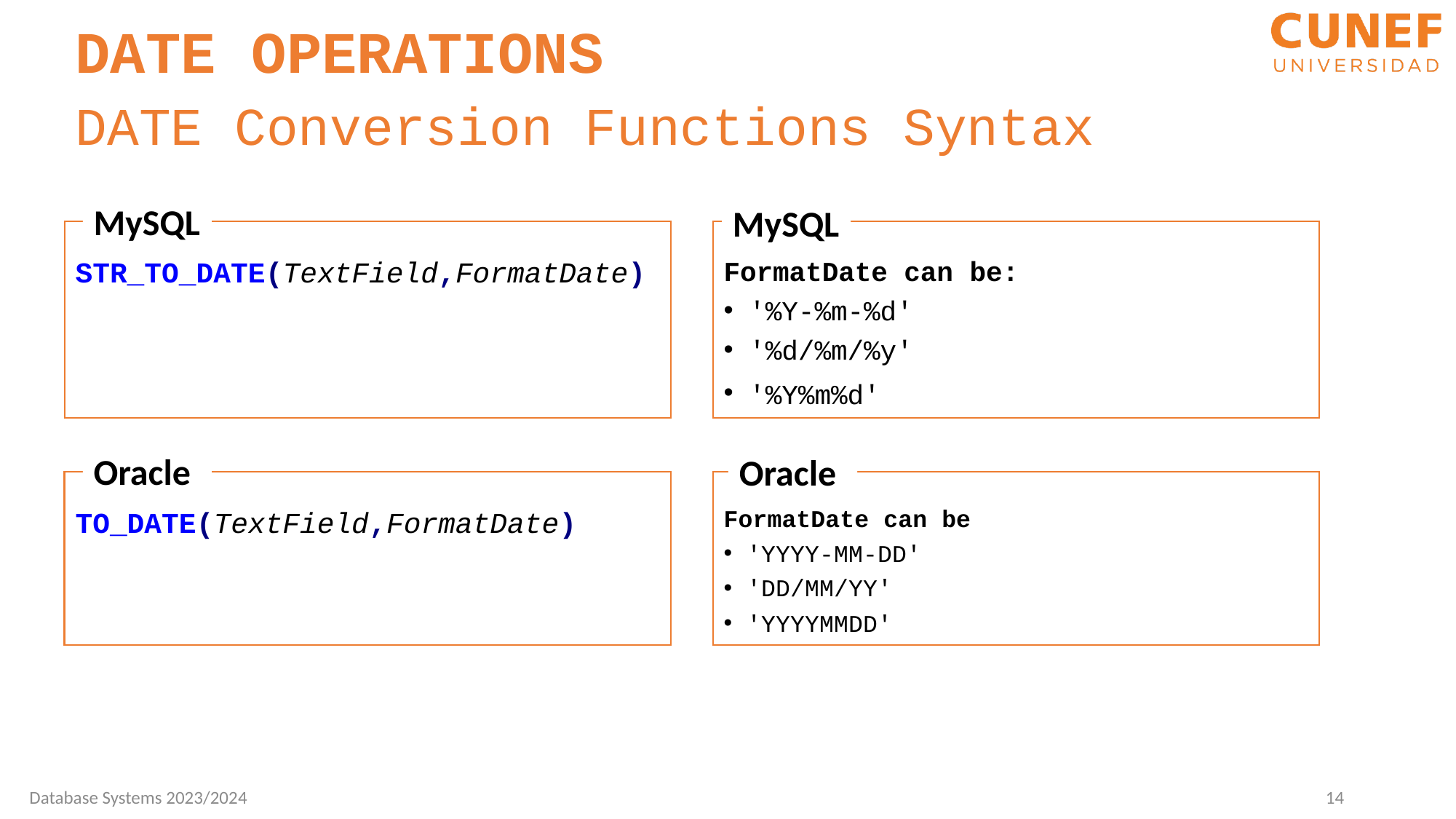

DATE OPERATIONS
DATE Conversion Functions Syntax
MySQL
MySQL
FormatDate can be:
'%Y-%m-%d'
'%d/%m/%y'
'%Y%m%d'
STR_TO_DATE(TextField,FormatDate)

Oracle
Oracle
TO_DATE(TextField,FormatDate)

FormatDate can be
'YYYY-MM-DD'
'DD/MM/YY'
'YYYYMMDD'

Database Systems 2023/2024
14